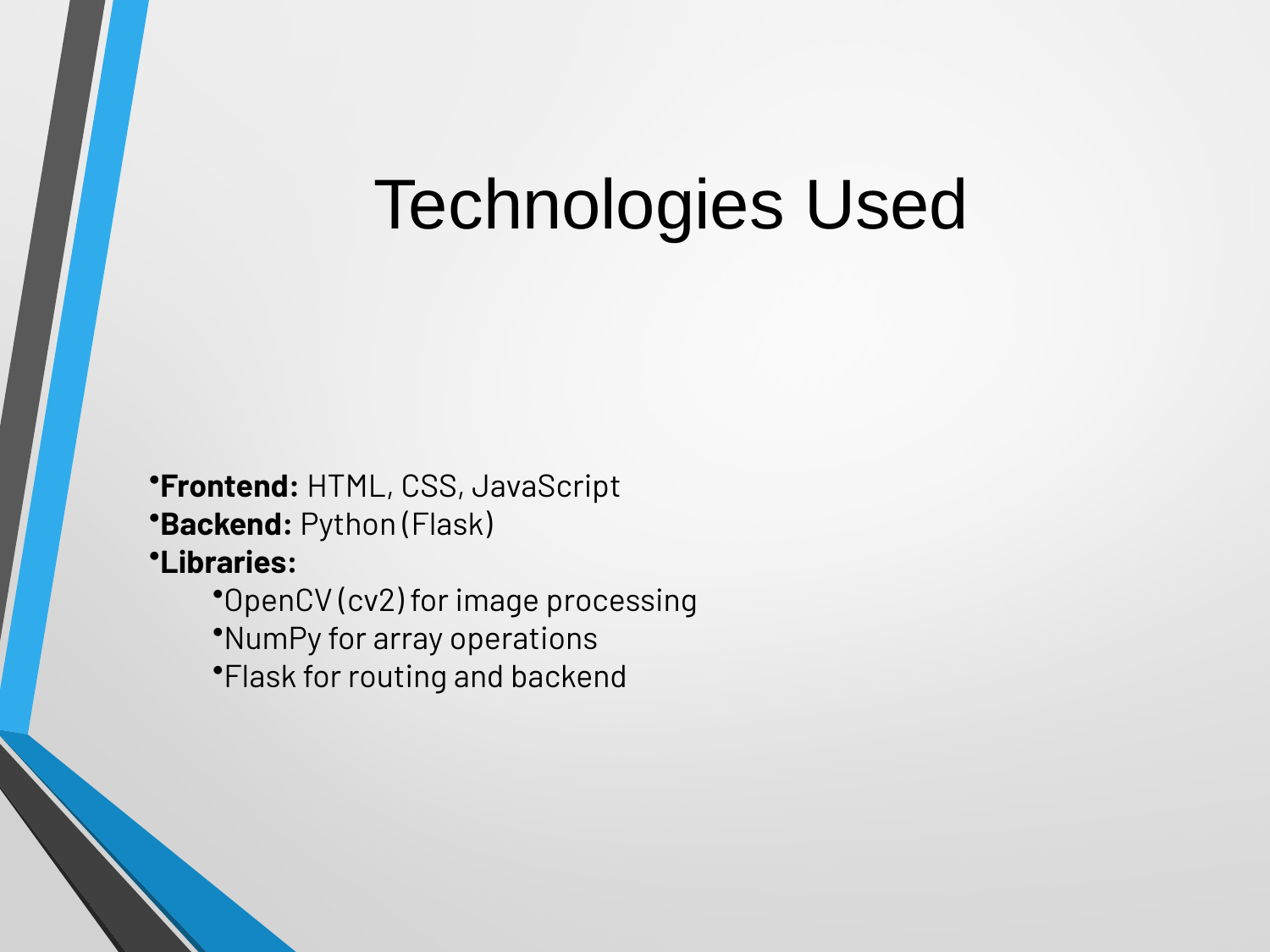

# Technologies Used

Frontend: HTML, CSS, JavaScript
Backend: Python (Flask)
Libraries:
OpenCV (cv2) for image processing
NumPy for array operations
Flask for routing and backend